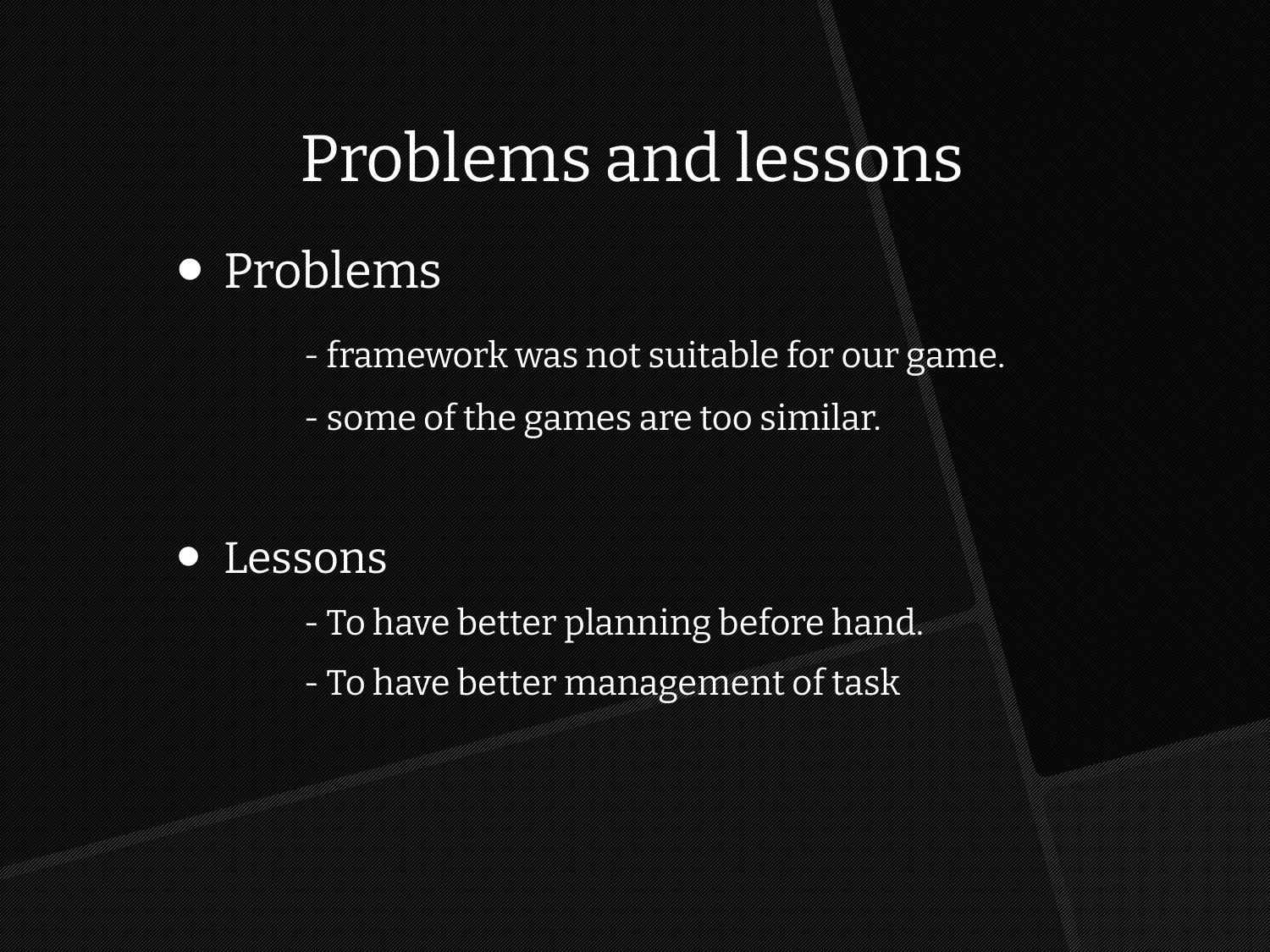

# Problems and lessons
Problems
	- framework was not suitable for our game.
	- some of the games are too similar.

Lessons
	- To have better planning before hand.
	- To have better management of task